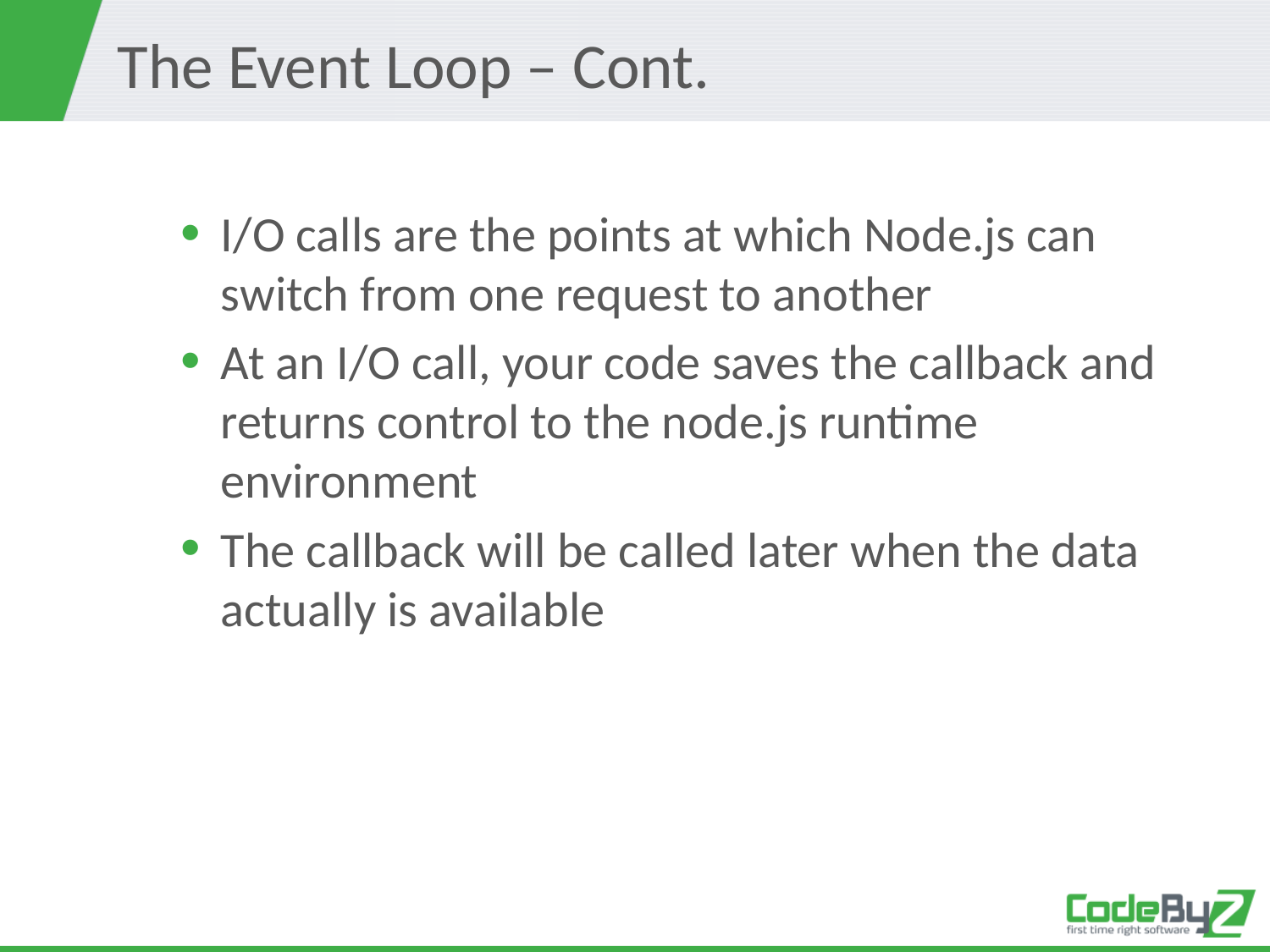

# The Event Loop – Cont.
I/O calls are the points at which Node.js can switch from one request to another
At an I/O call, your code saves the callback and returns control to the node.js runtime environment
The callback will be called later when the data actually is available